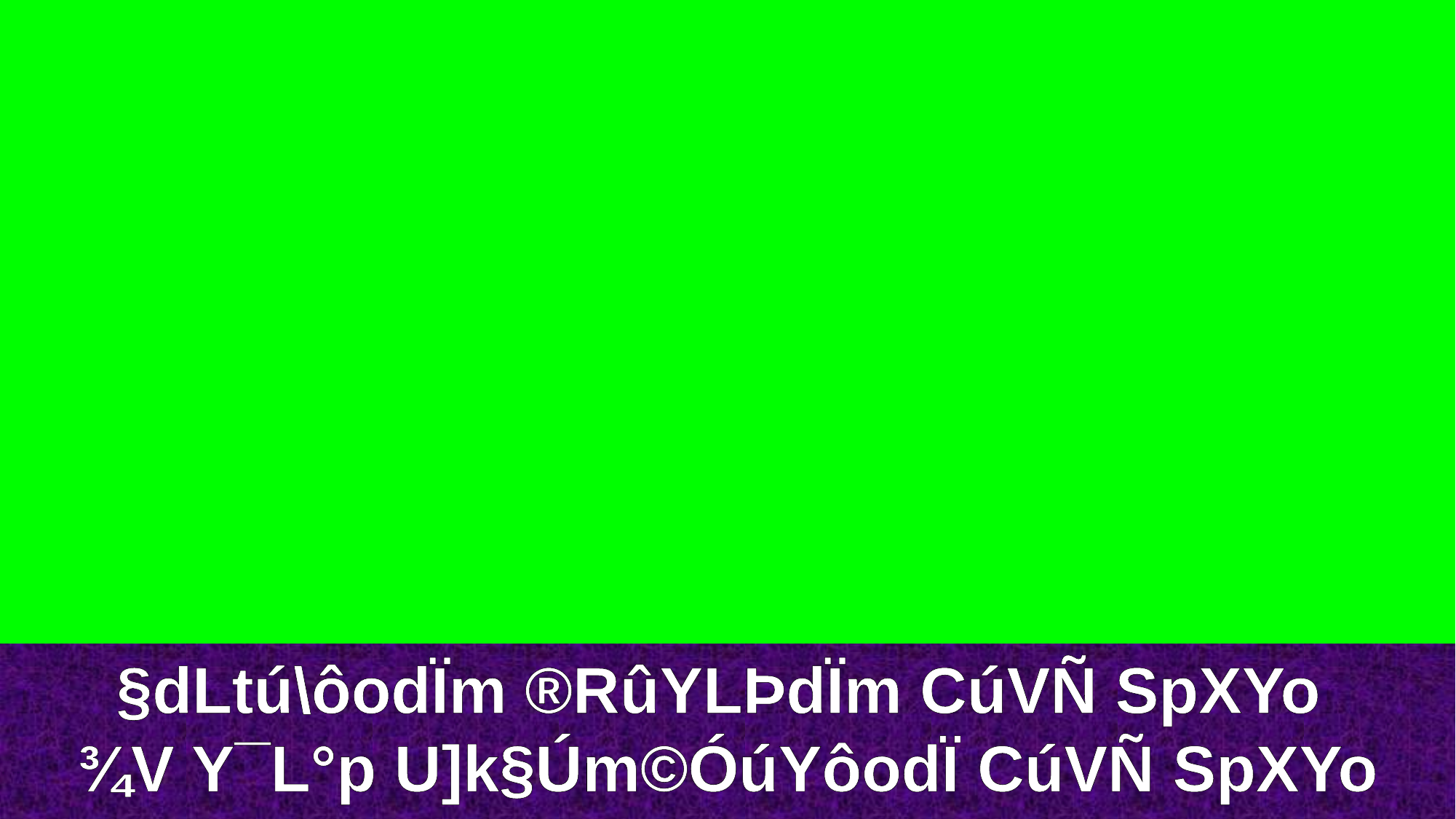

§dLtú\ôodÏm ®RûYLÞdÏm CúVÑ SpXYo
¾V Y¯L°p U]k§Úm©ÓúYôodÏ CúVÑ SpXYo